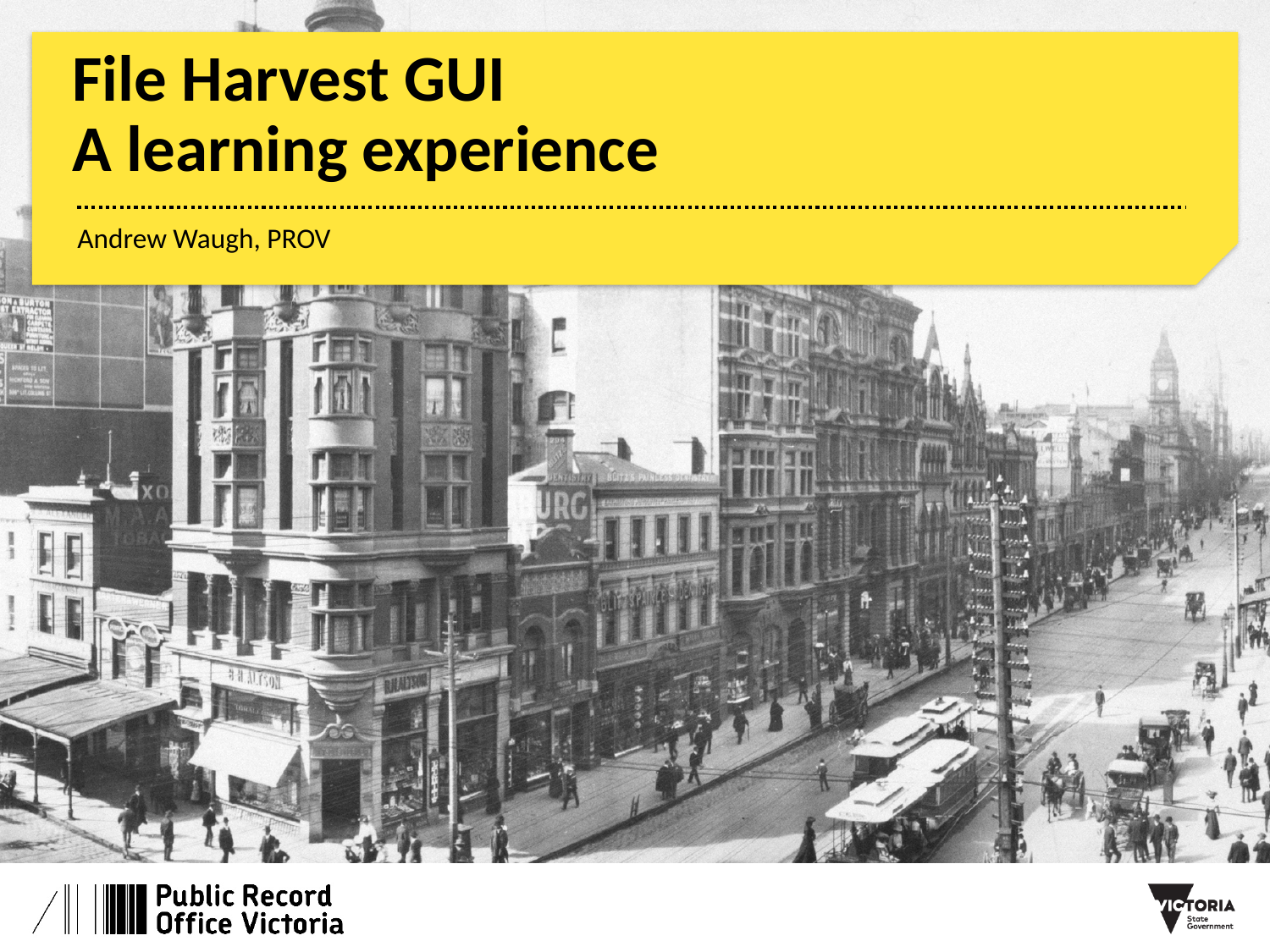

File Harvest GUI
A learning experience
Andrew Waugh, PROV